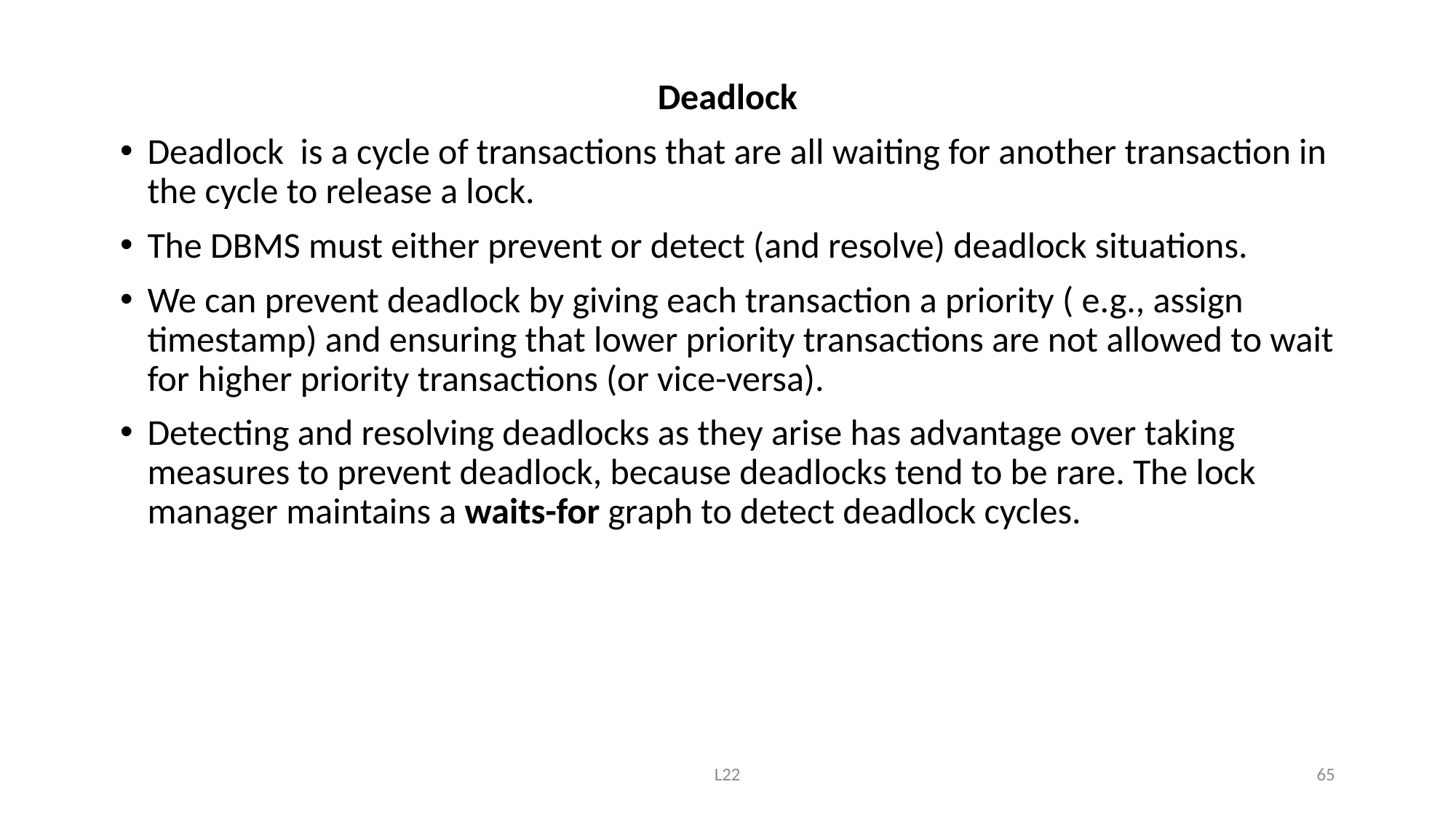

# Deadlock
Deadlock  is a cycle of transactions that are all waiting for another transaction in the cycle to release a lock.
The DBMS must either prevent or detect (and resolve) deadlock situations.
We can prevent deadlock by giving each transaction a priority ( e.g., assign timestamp) and ensuring that lower priority transactions are not allowed to wait for higher priority transactions (or vice-versa).
Detecting and resolving deadlocks as they arise has advantage over taking measures to prevent deadlock, because deadlocks tend to be rare. The lock manager maintains a waits-for graph to detect deadlock cycles.
L22
65